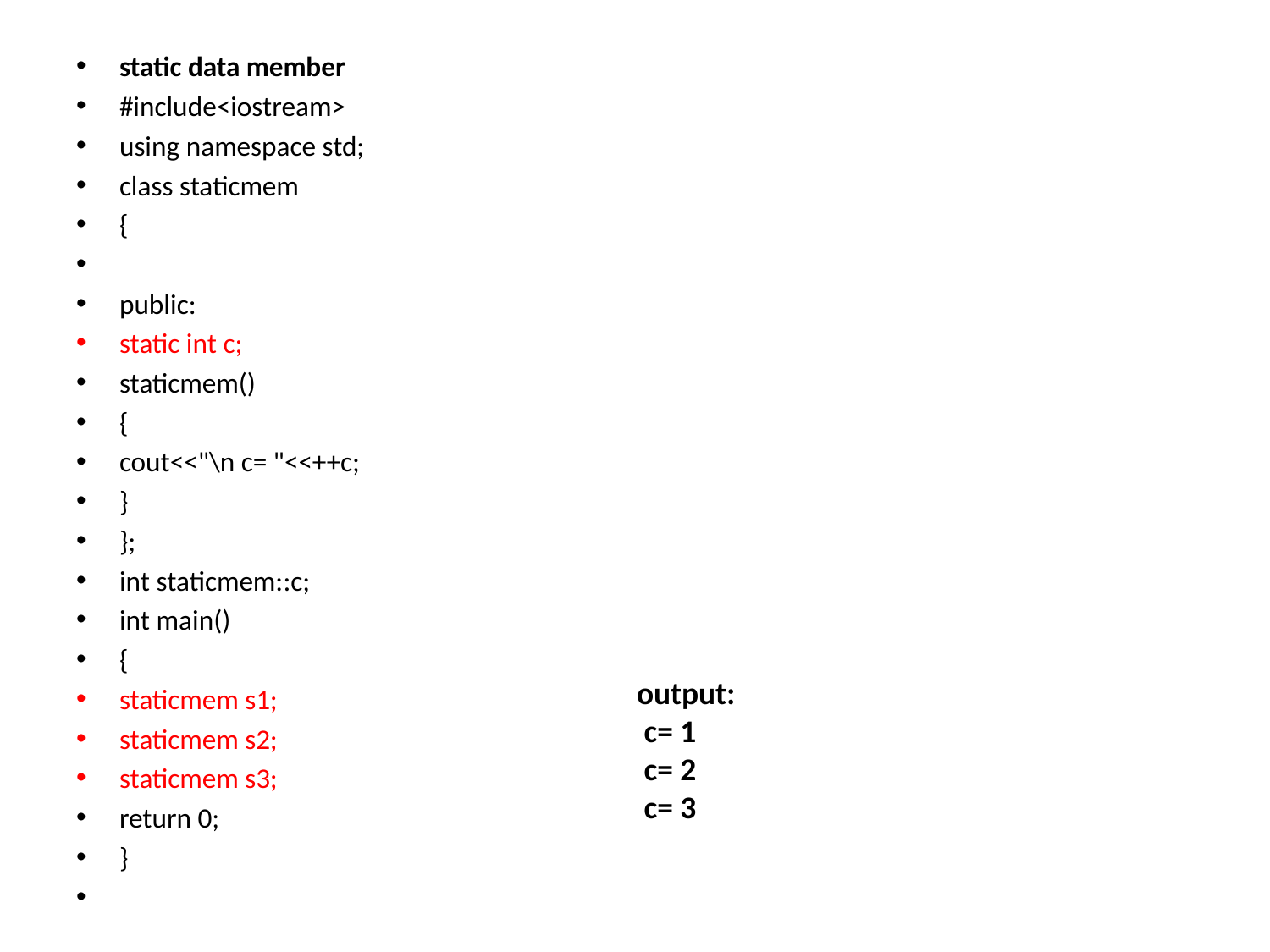

static data member
#include<iostream>
using namespace std;
class staticmem
{

public:
static int c;
staticmem()
{
cout<<"\n c= "<<++c;
}
};
int staticmem::c;
int main()
{
staticmem s1;
staticmem s2;
staticmem s3;
return 0;
}

output:
 c= 1
 c= 2
 c= 3